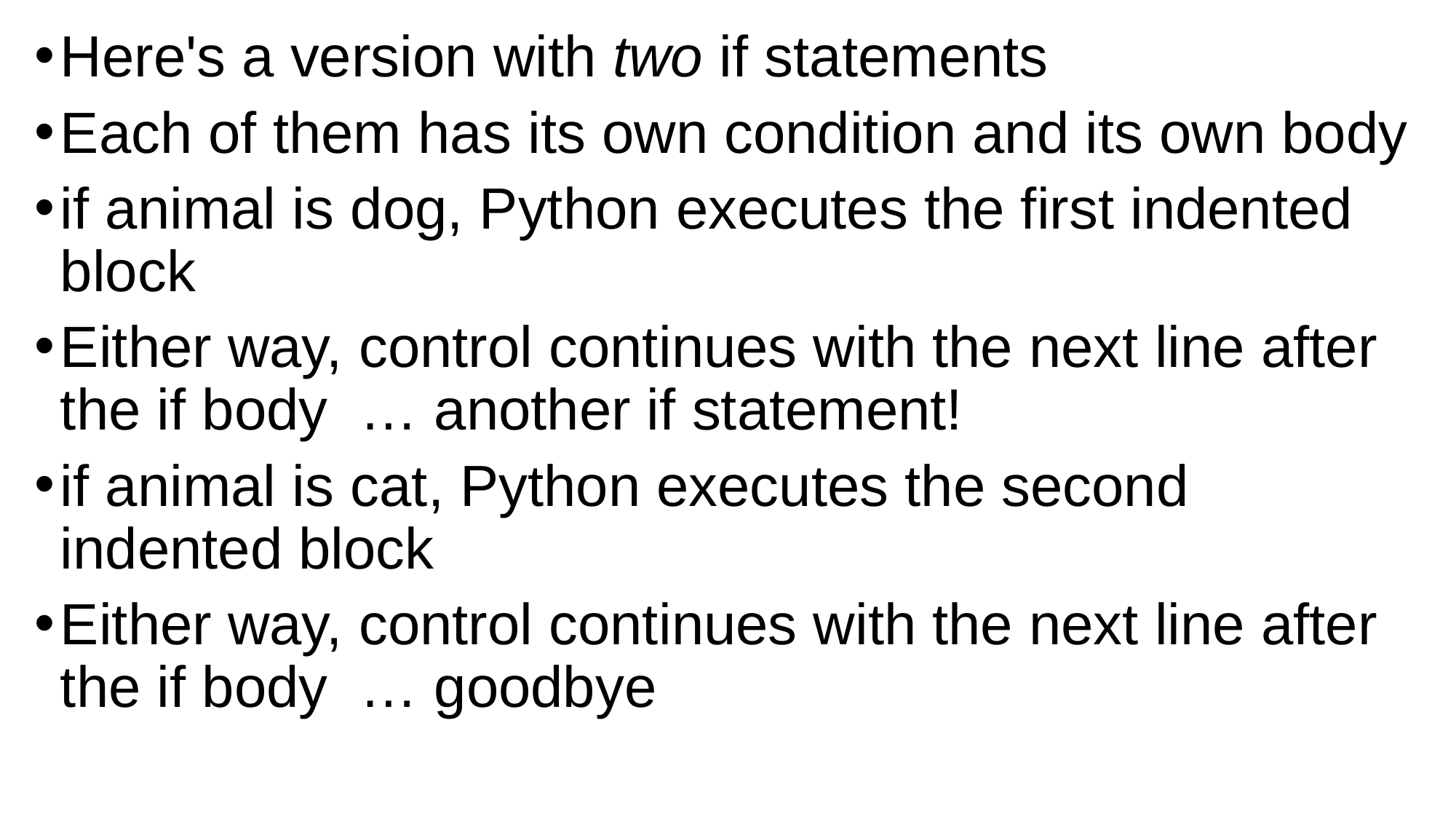

Here's a version with two if statements
Each of them has its own condition and its own body
if animal is dog, Python executes the first indented block
Either way, control continues with the next line after the if body  … another if statement!
if animal is cat, Python executes the second indented block
Either way, control continues with the next line after the if body  … goodbye